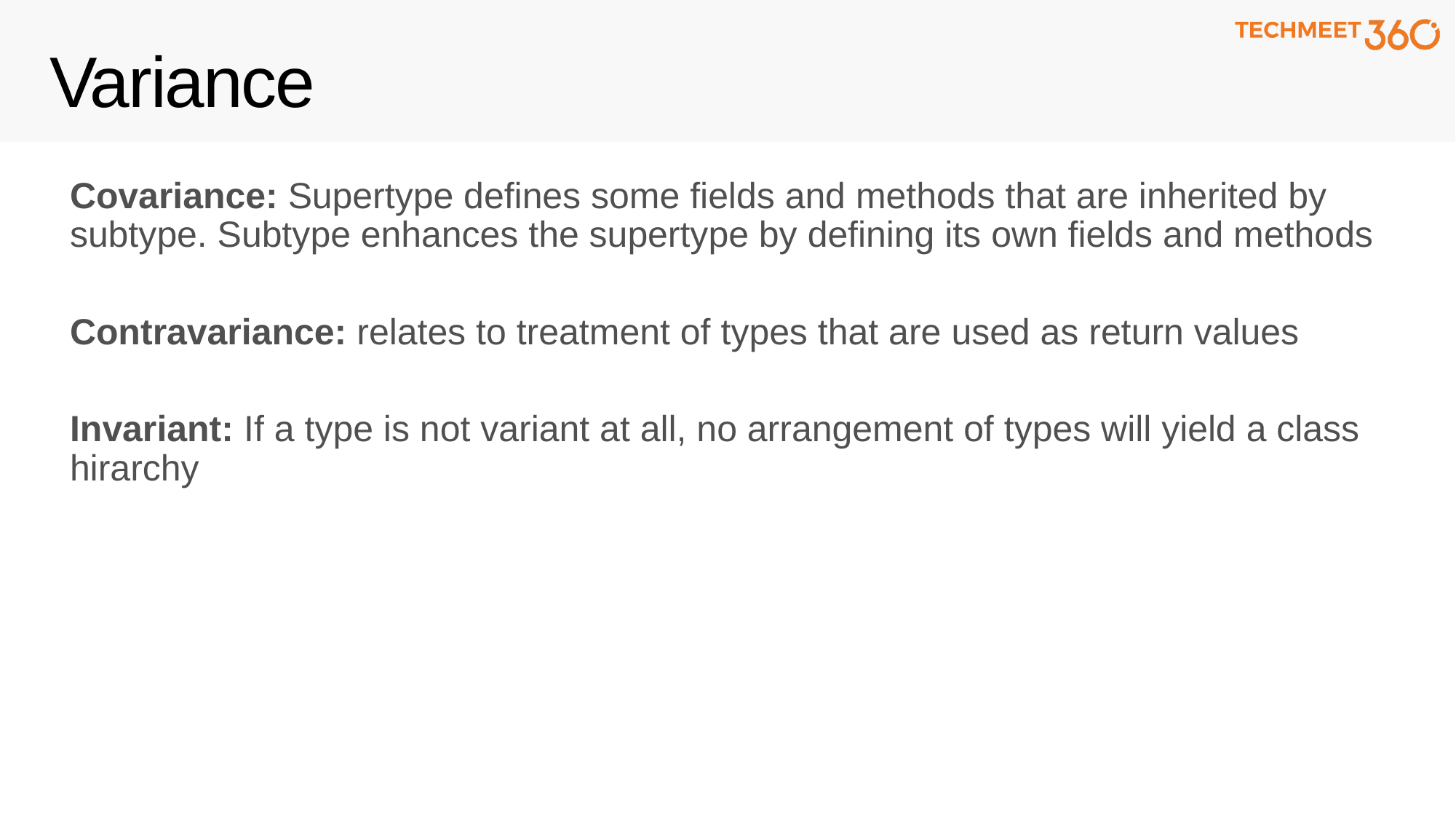

# Variance
Covariance: Supertype defines some fields and methods that are inherited by subtype. Subtype enhances the supertype by defining its own fields and methods

Contravariance: relates to treatment of types that are used as return values

Invariant: If a type is not variant at all, no arrangement of types will yield a class hirarchy